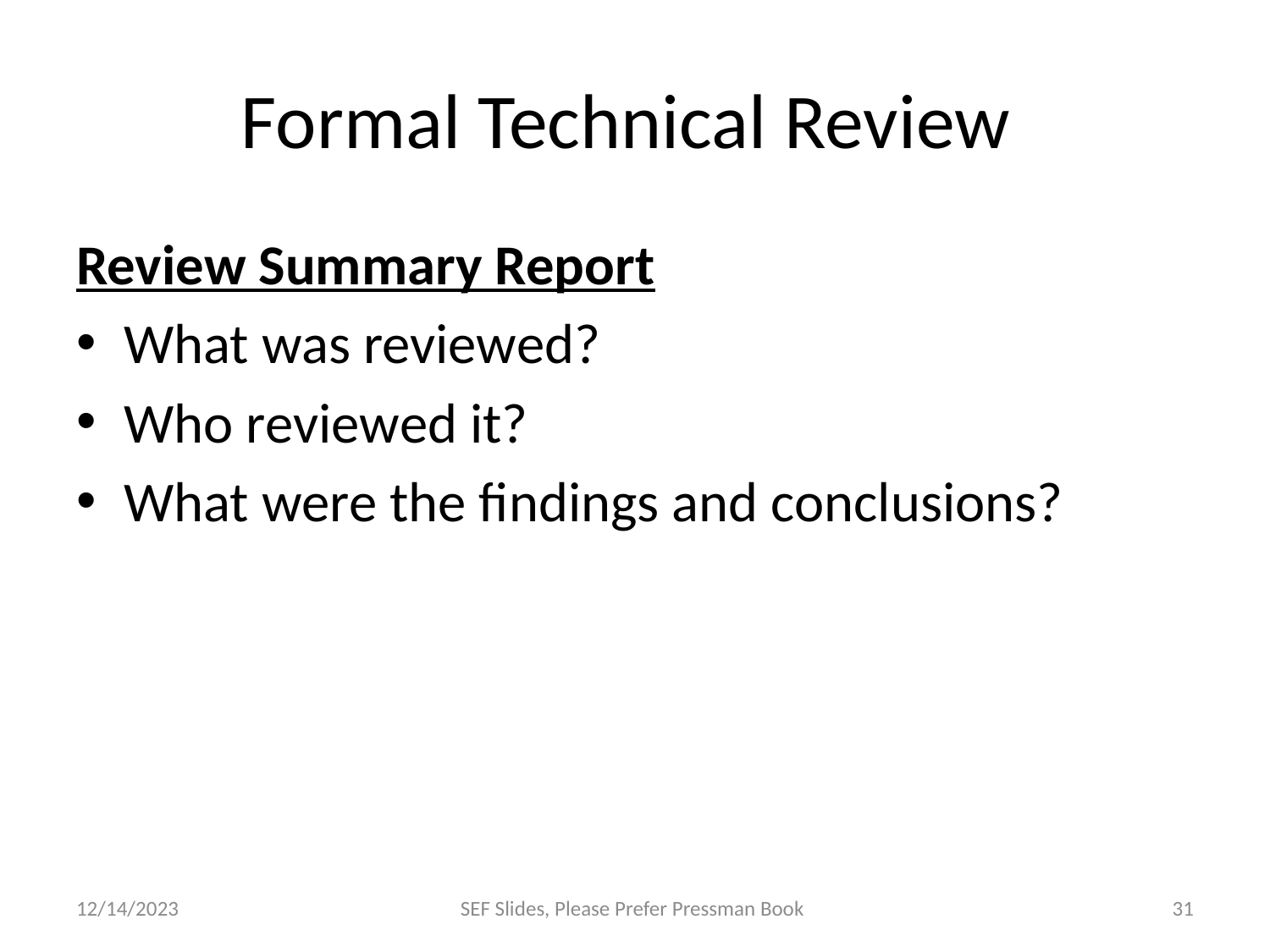

# Formal Technical Review
Review Summary Report
What was reviewed?
Who reviewed it?
What were the findings and conclusions?

12/14/2023
SEF Slides, Please Prefer Pressman Book
31